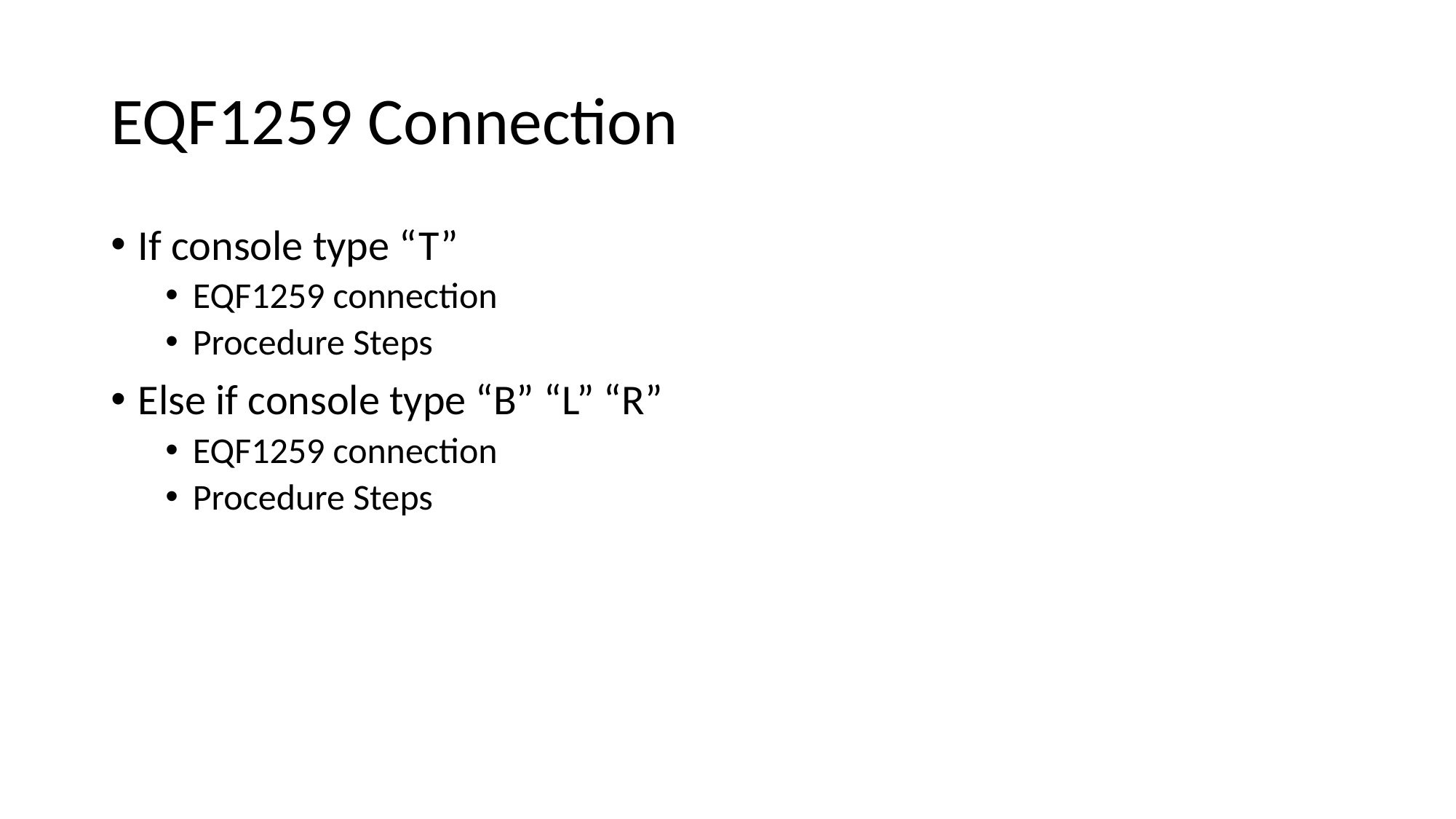

# EQF1259 Connection
If console type “T”
EQF1259 connection
Procedure Steps
Else if console type “B” “L” “R”
EQF1259 connection
Procedure Steps